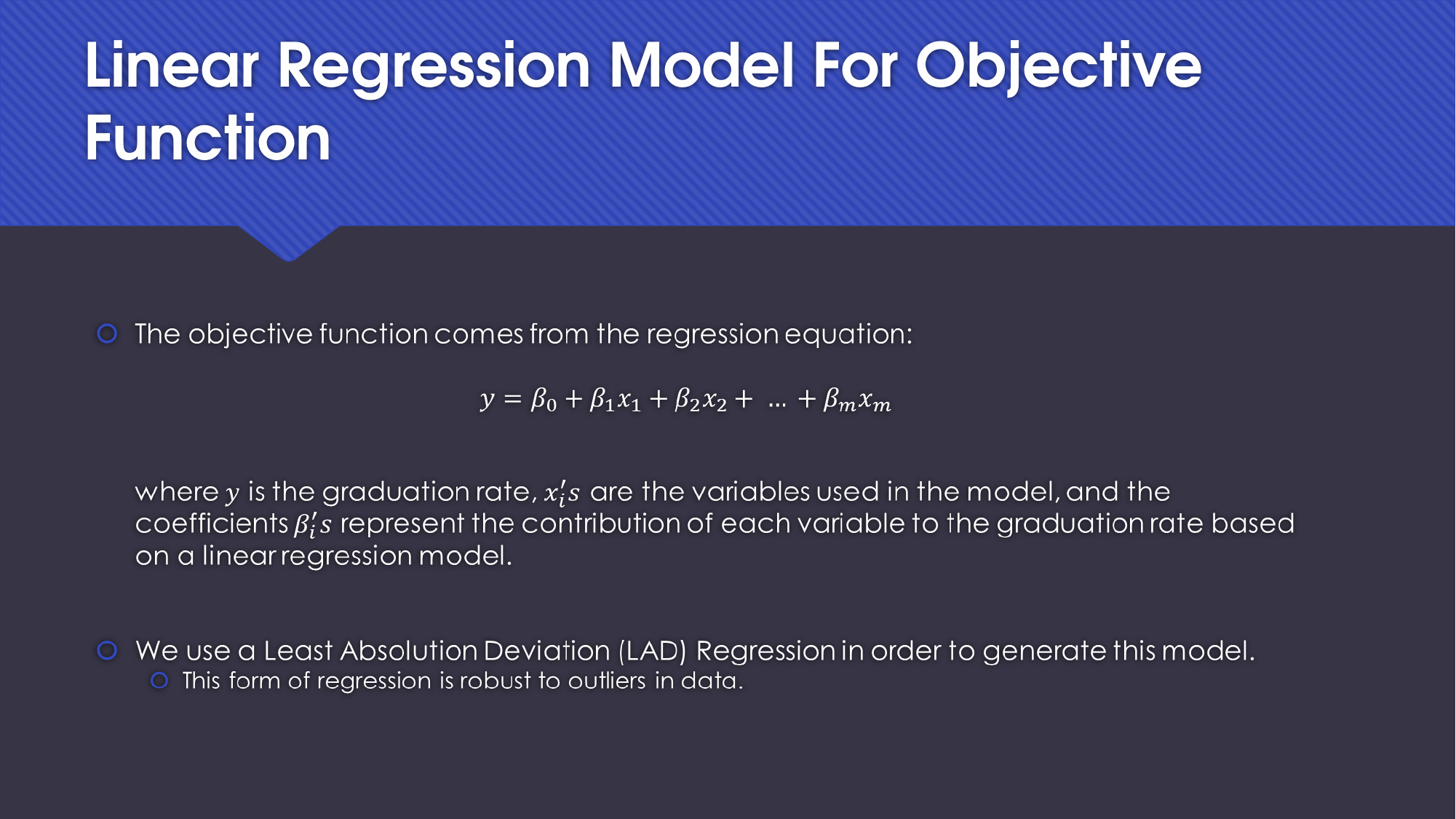

# Linear Regression Model For Objective Function